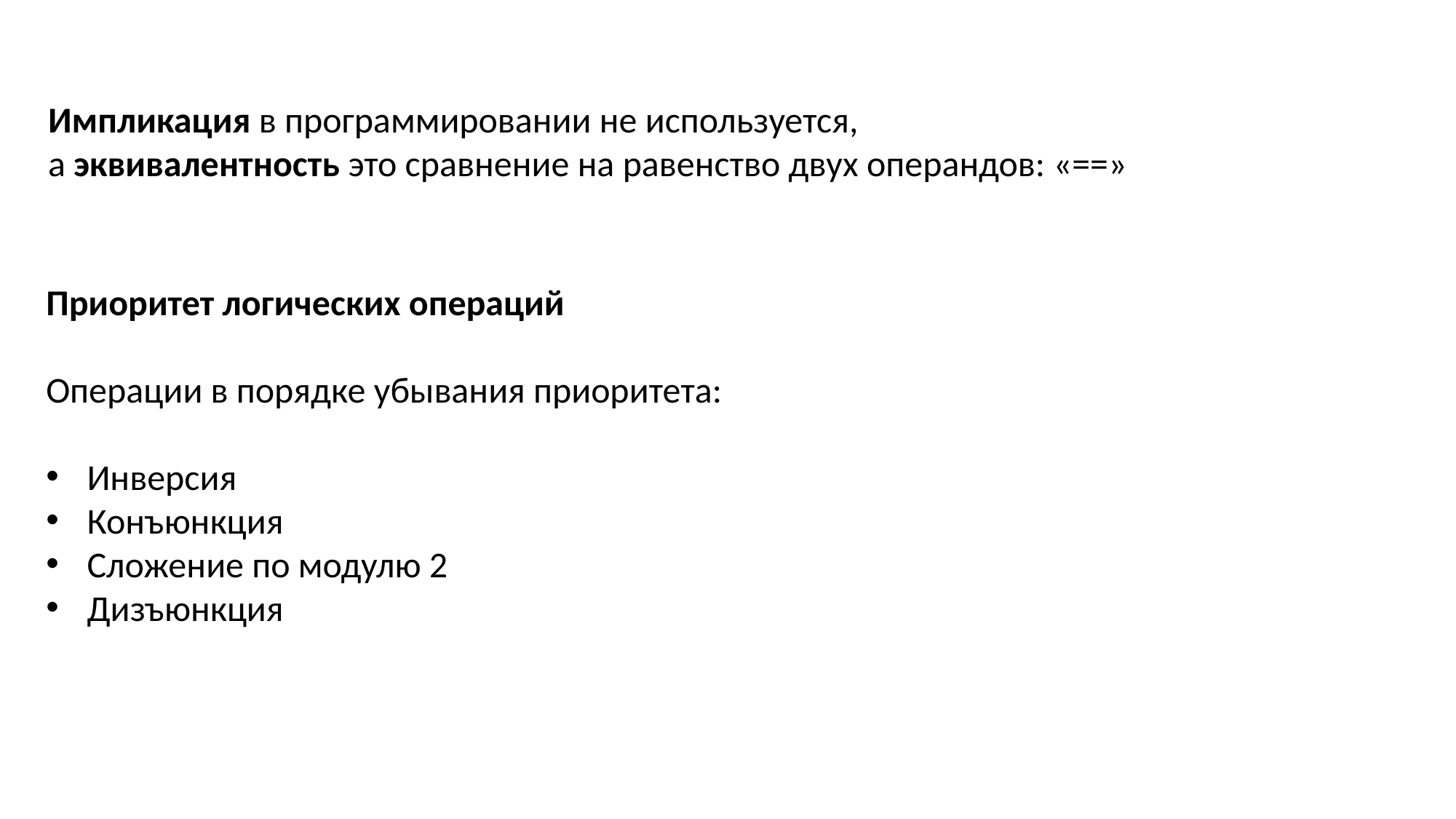

Импликация в программировании не используется,
а эквивалентность это сравнение на равенство двух операндов: «==»
Приоритет логических операций

Операции в порядке убывания приоритета:

Инверсия
Конъюнкция
Сложение по модулю 2
Дизъюнкция